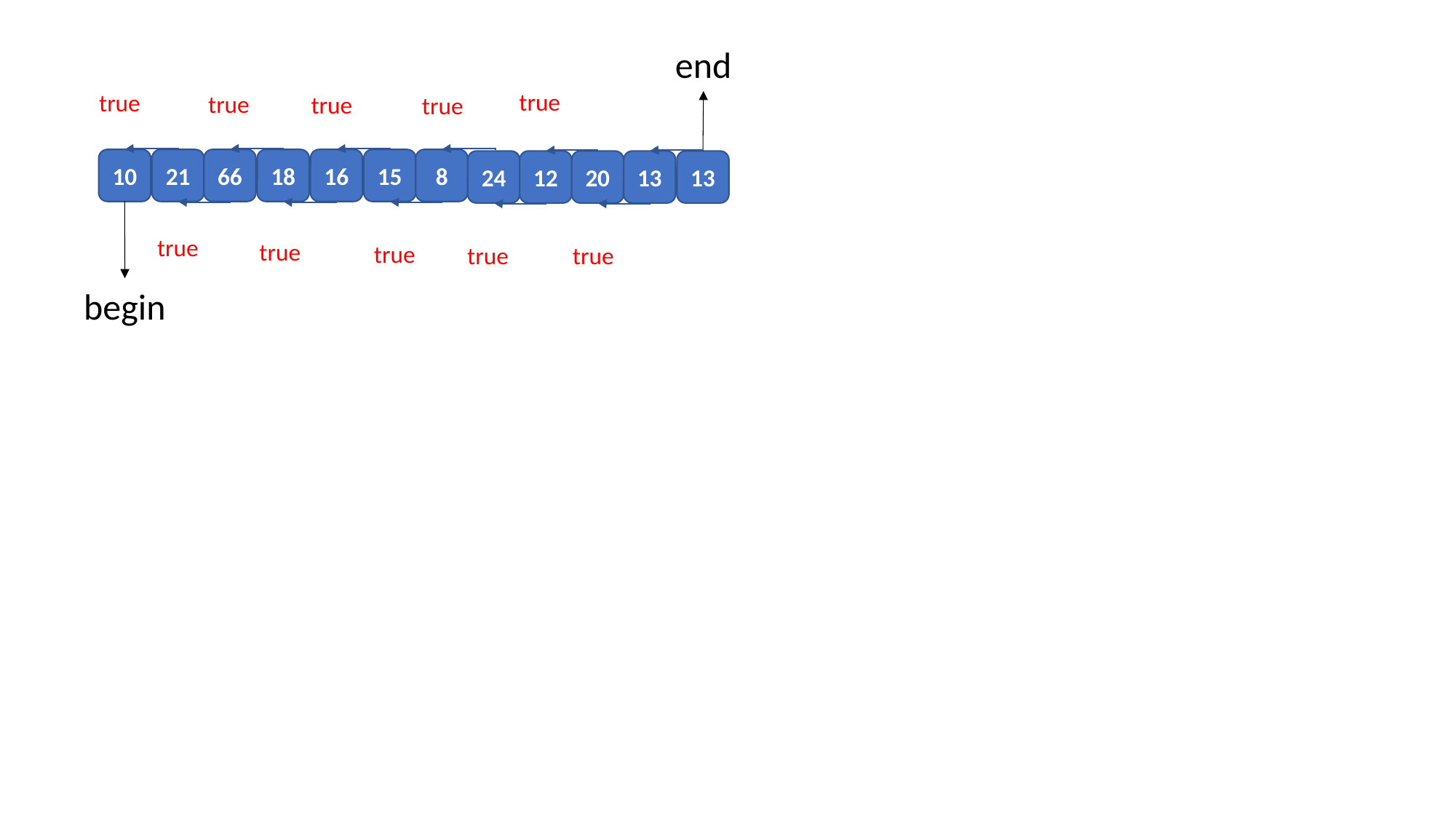

end
true
true
true
true
true
10
21
66
18
16
15
8
12
13
13
24
20
true
true
true
true
true
begin